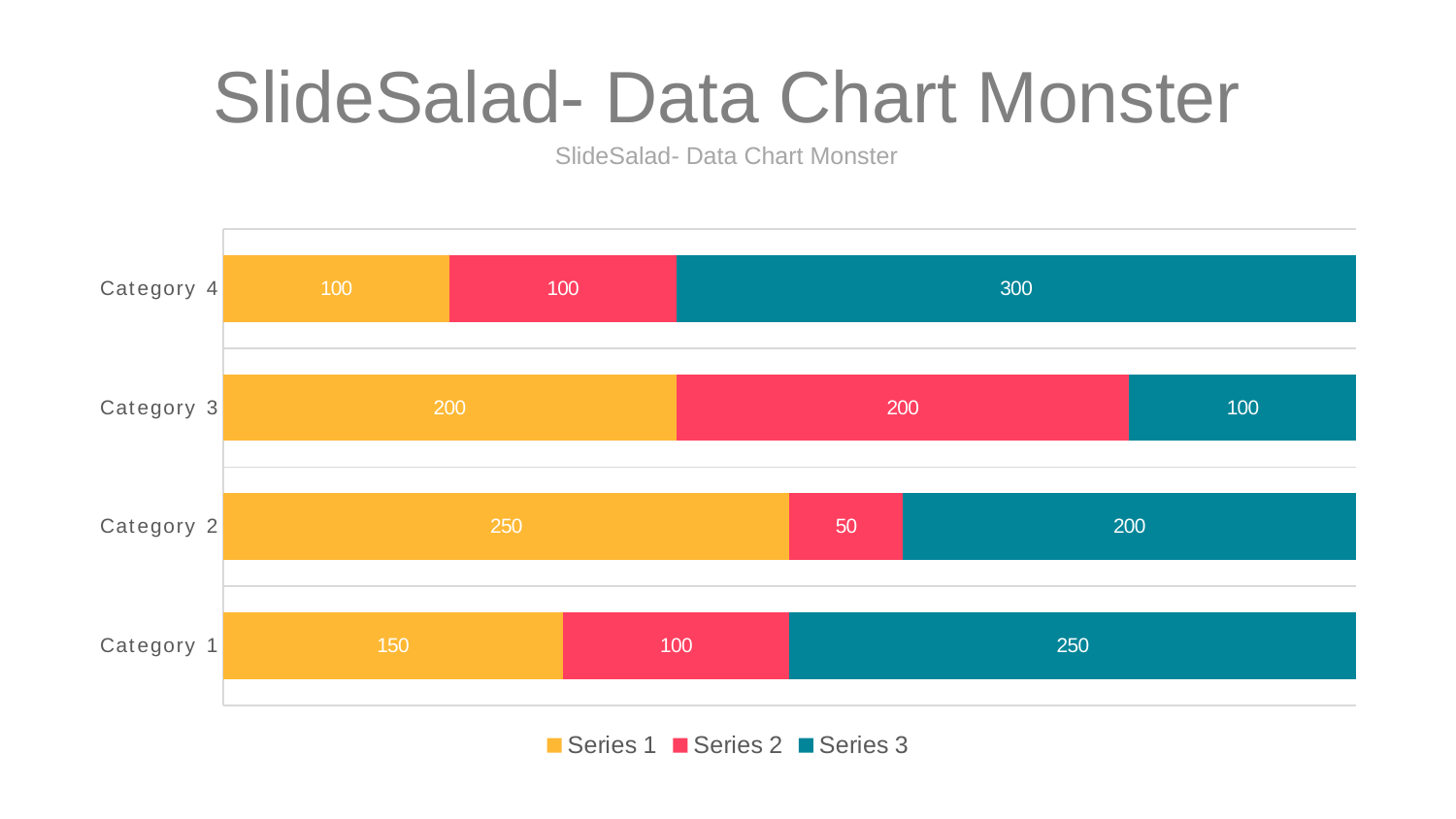

# SlideSalad- Data Chart Monster
SlideSalad- Data Chart Monster

### Chart

| Category | Series 1 | Series 2 | Series 3 |
|---|---|---|---|
| Category 1 | 150.0 | 100.0 | 250.0 |
| Category 2 | 250.0 | 50.0 | 200.0 |
| Category 3 | 200.0 | 200.0 | 100.0 |
| Category 4 | 100.0 | 100.0 | 300.0 |